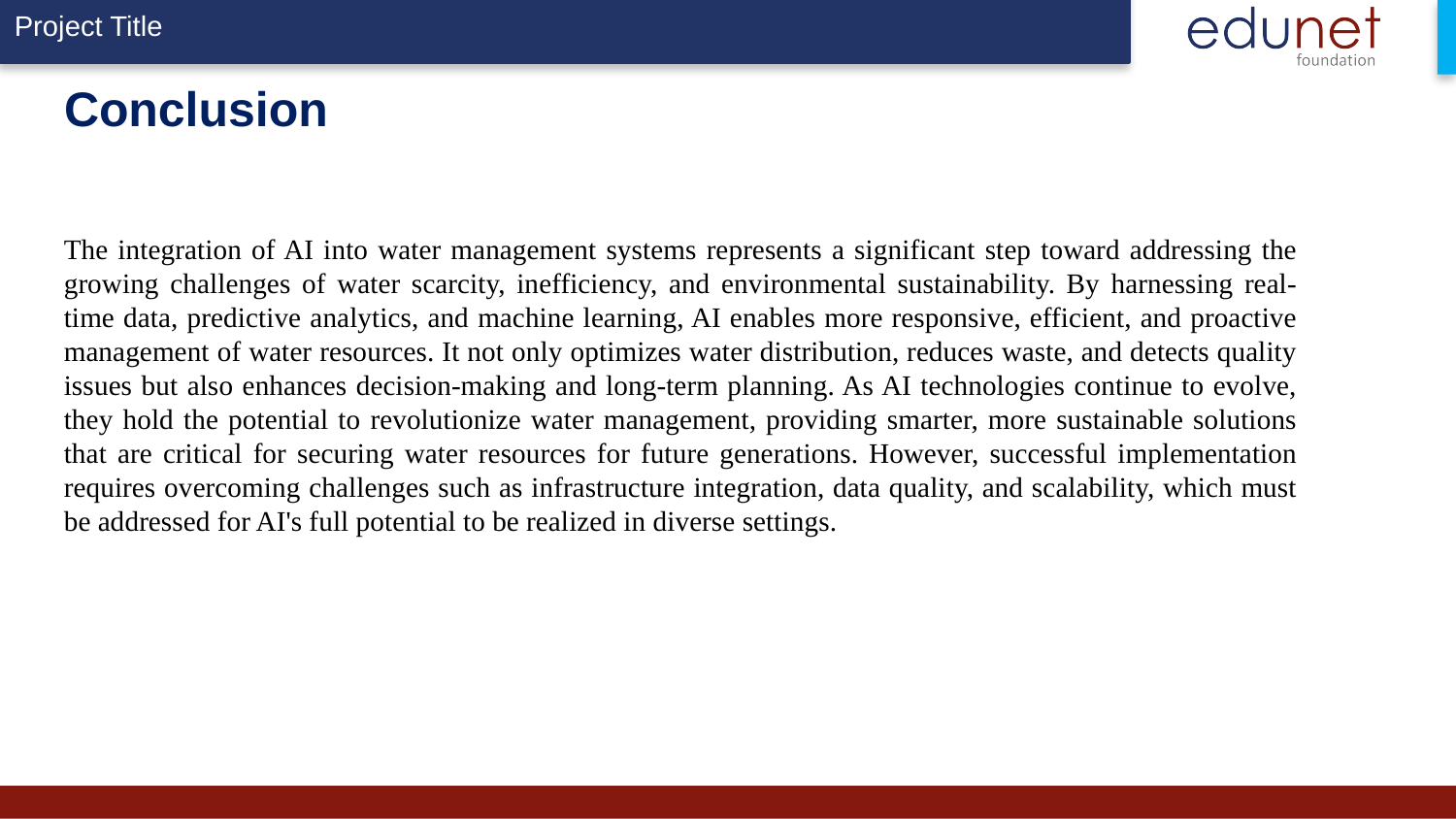

# Conclusion

The integration of AI into water management systems represents a significant step toward addressing the growing challenges of water scarcity, inefficiency, and environmental sustainability. By harnessing real-time data, predictive analytics, and machine learning, AI enables more responsive, efficient, and proactive management of water resources. It not only optimizes water distribution, reduces waste, and detects quality issues but also enhances decision-making and long-term planning. As AI technologies continue to evolve, they hold the potential to revolutionize water management, providing smarter, more sustainable solutions that are critical for securing water resources for future generations. However, successful implementation requires overcoming challenges such as infrastructure integration, data quality, and scalability, which must be addressed for AI's full potential to be realized in diverse settings.